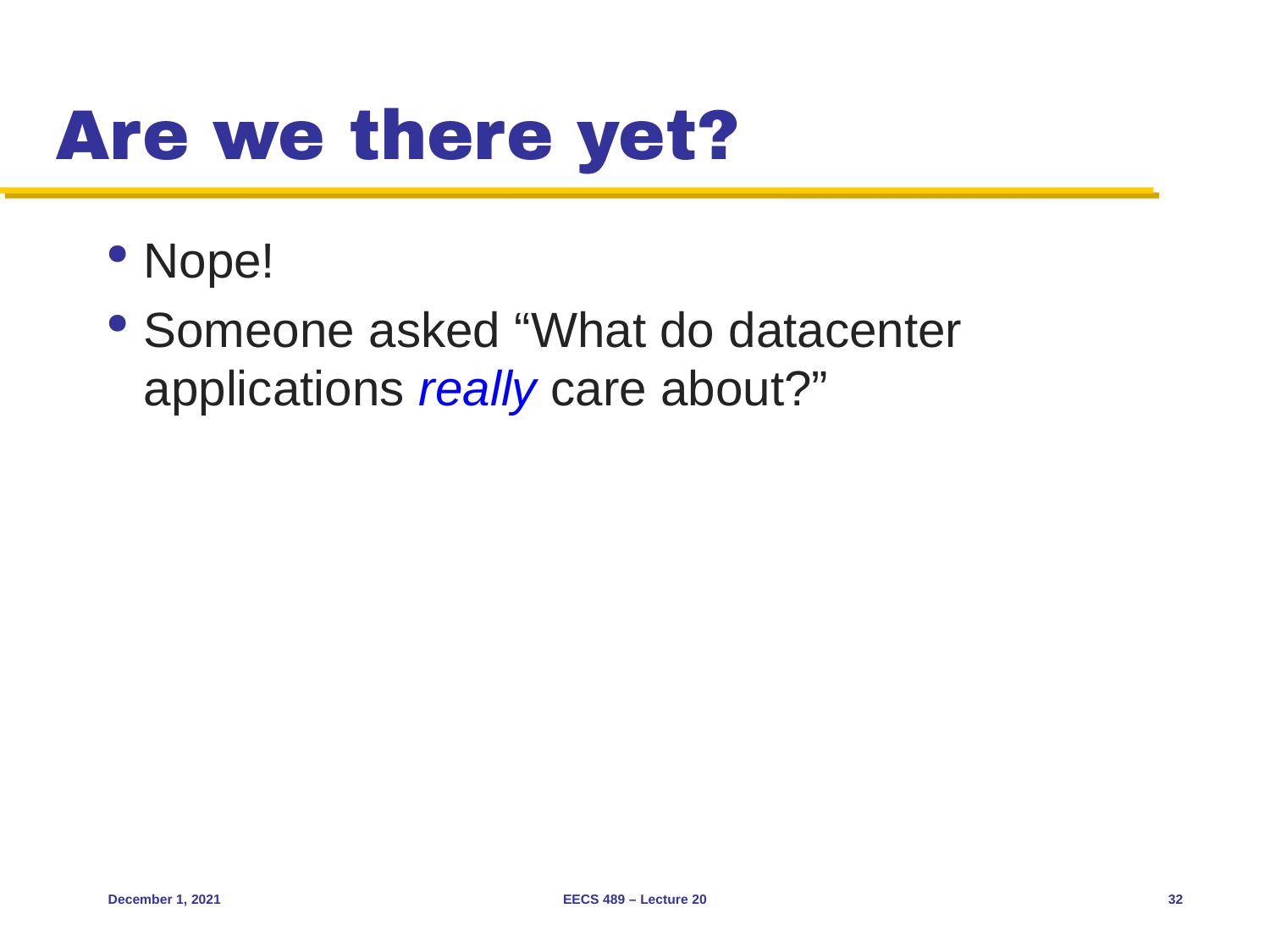

# Are we there yet?
Nope!
Someone asked “What do datacenter applications really care about?”
December 1, 2021
EECS 489 – Lecture 20
32